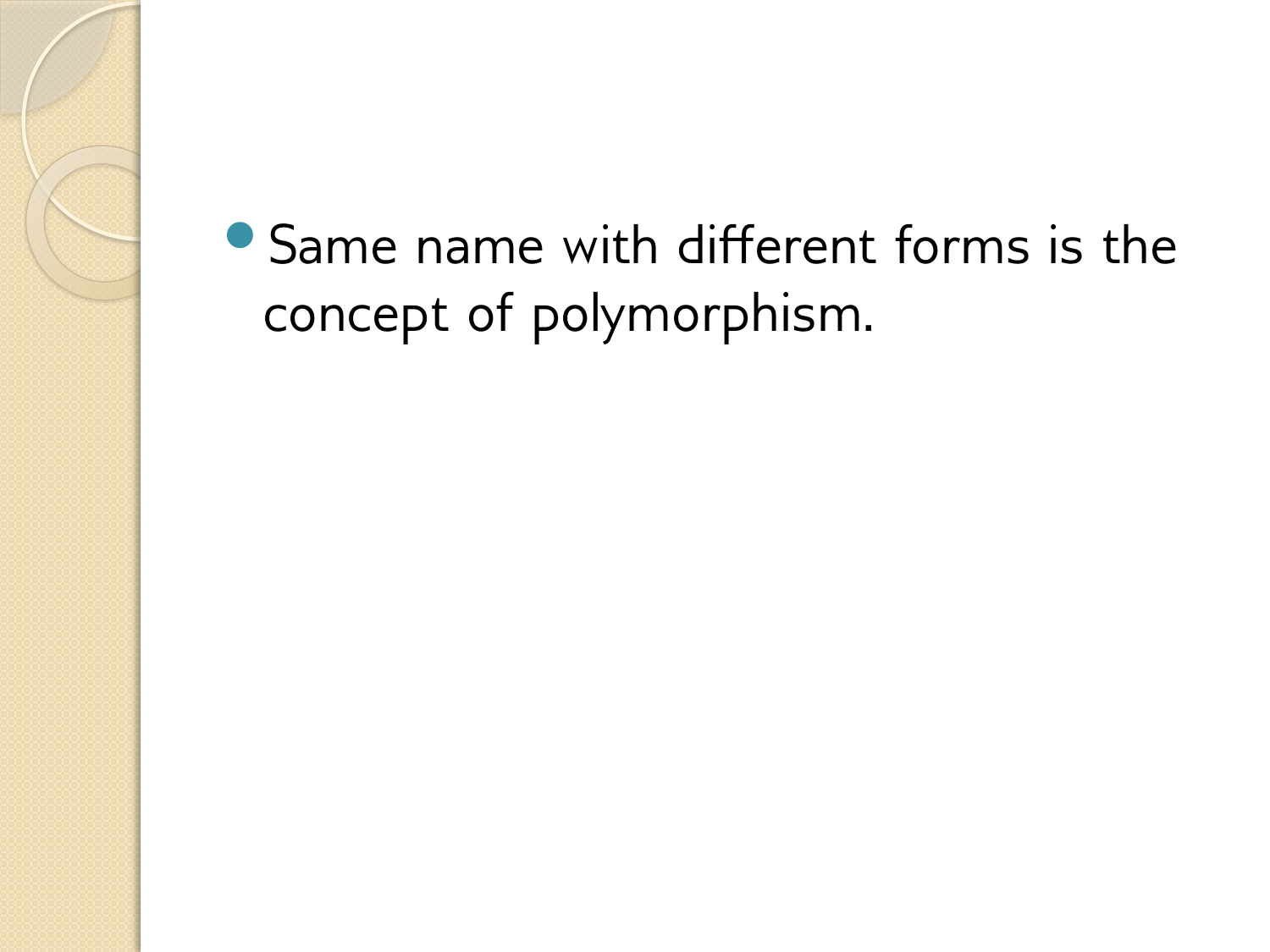

#
Same name with different forms is the concept of polymorphism.